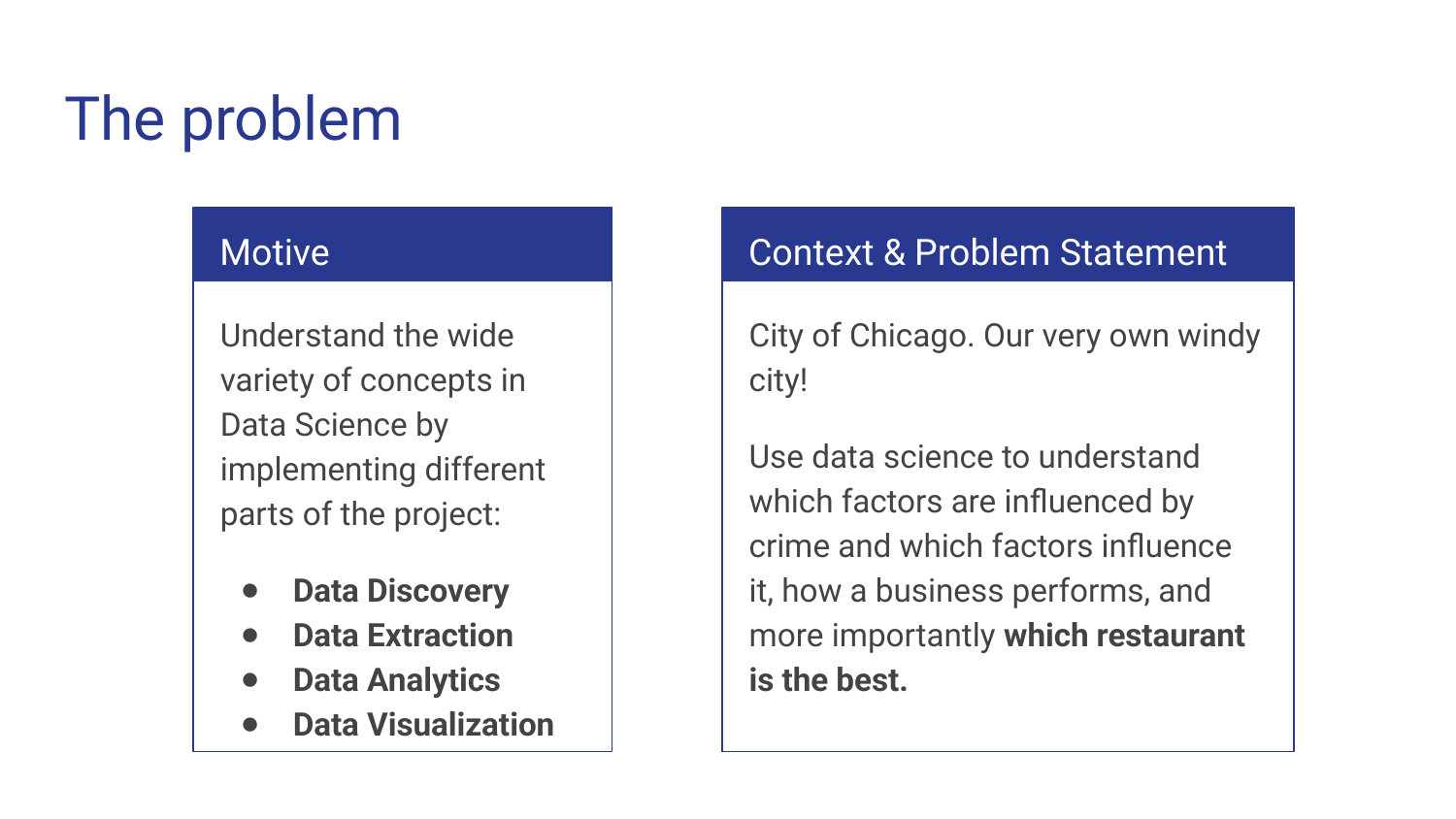

# The problem

Motive

Context & Problem Statement
Understand the wide variety of concepts in Data Science by implementing different parts of the project:
Data Discovery
Data Extraction
Data Analytics
Data Visualization
City of Chicago. Our very own windy city!
Use data science to understand which factors are influenced by crime and which factors influence it, how a business performs, and more importantly which restaurant is the best.